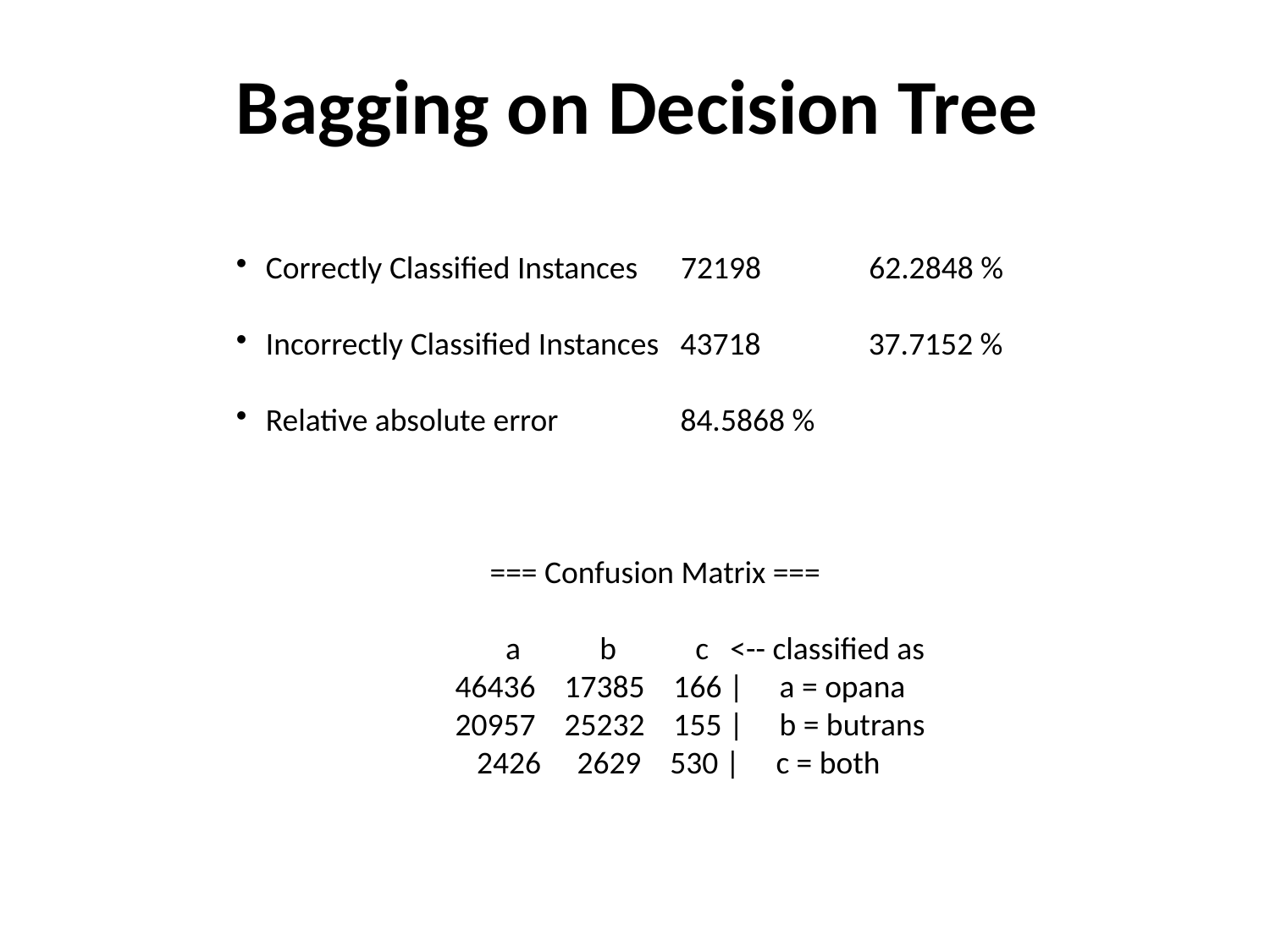

Bagging on Decision Tree
Correctly Classified Instances      72198               62.2848 %

Incorrectly Classified Instances   43718               37.7152 %

Relative absolute error                 84.5868 %

		=== Confusion Matrix ===

           a           b           c   <-- classified as
    46436    17385    166 |     a = opana
    20957    25232    155 |     b = butrans
       2426     2629    530 |     c = both